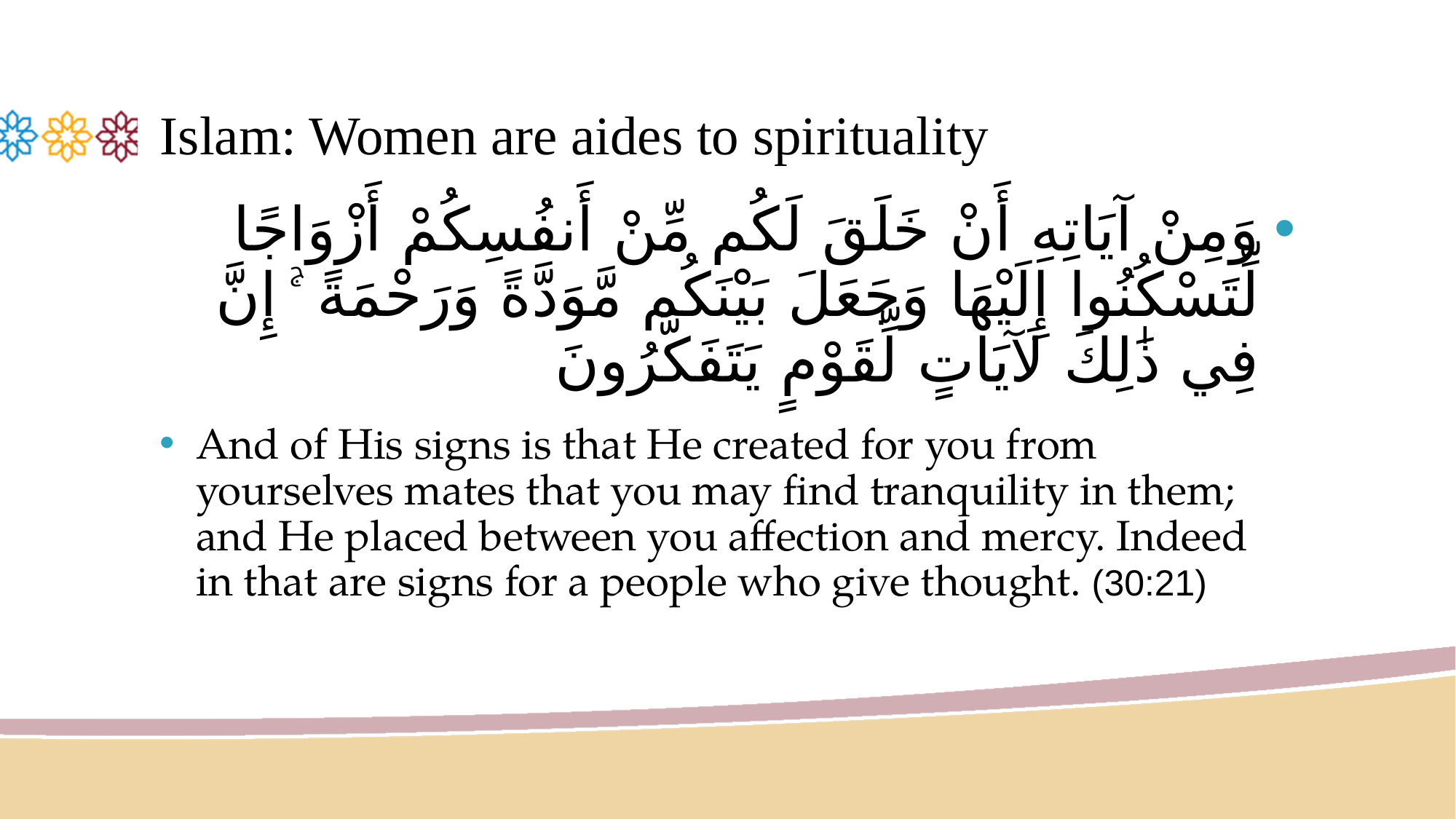

# Islam: Women are aides to spirituality
وَمِنْ آيَاتِهِ أَنْ خَلَقَ لَكُم مِّنْ أَنفُسِكُمْ أَزْوَاجًا لِّتَسْكُنُوا إِلَيْهَا وَجَعَلَ بَيْنَكُم مَّوَدَّةً وَرَحْمَةً ۚ إِنَّ فِي ذَٰلِكَ لَآيَاتٍ لِّقَوْمٍ يَتَفَكَّرُونَ
And of His signs is that He created for you from yourselves mates that you may find tranquility in them; and He placed between you affection and mercy. Indeed in that are signs for a people who give thought. (30:21)